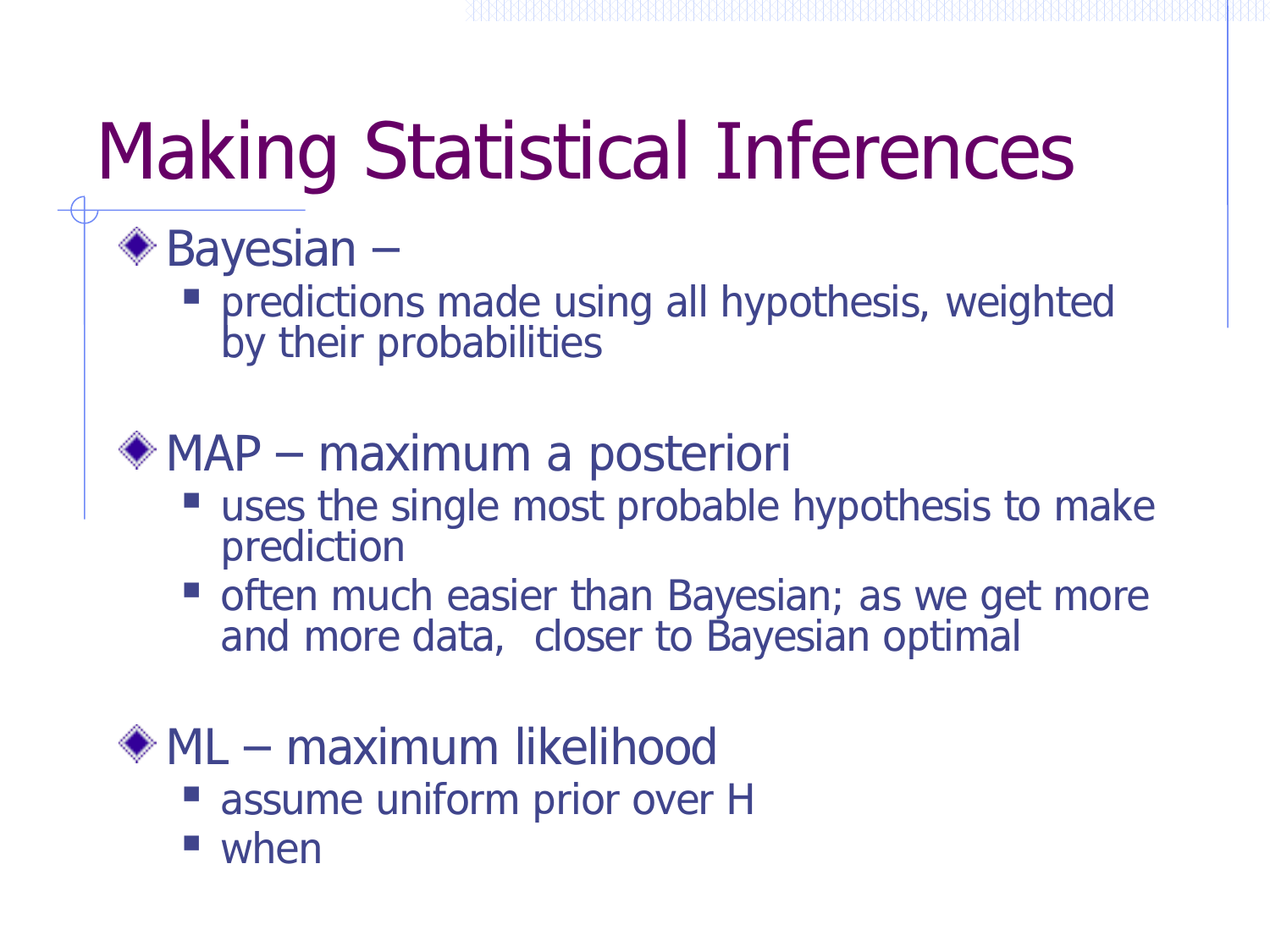

# Making Statistical Inferences
Bayesian –
predictions made using all hypothesis, weighted by their probabilities

MAP – maximum a posteriori
uses the single most probable hypothesis to make prediction
often much easier than Bayesian; as we get more and more data,  closer to Bayesian optimal

ML – maximum likelihood
assume uniform prior over H
when